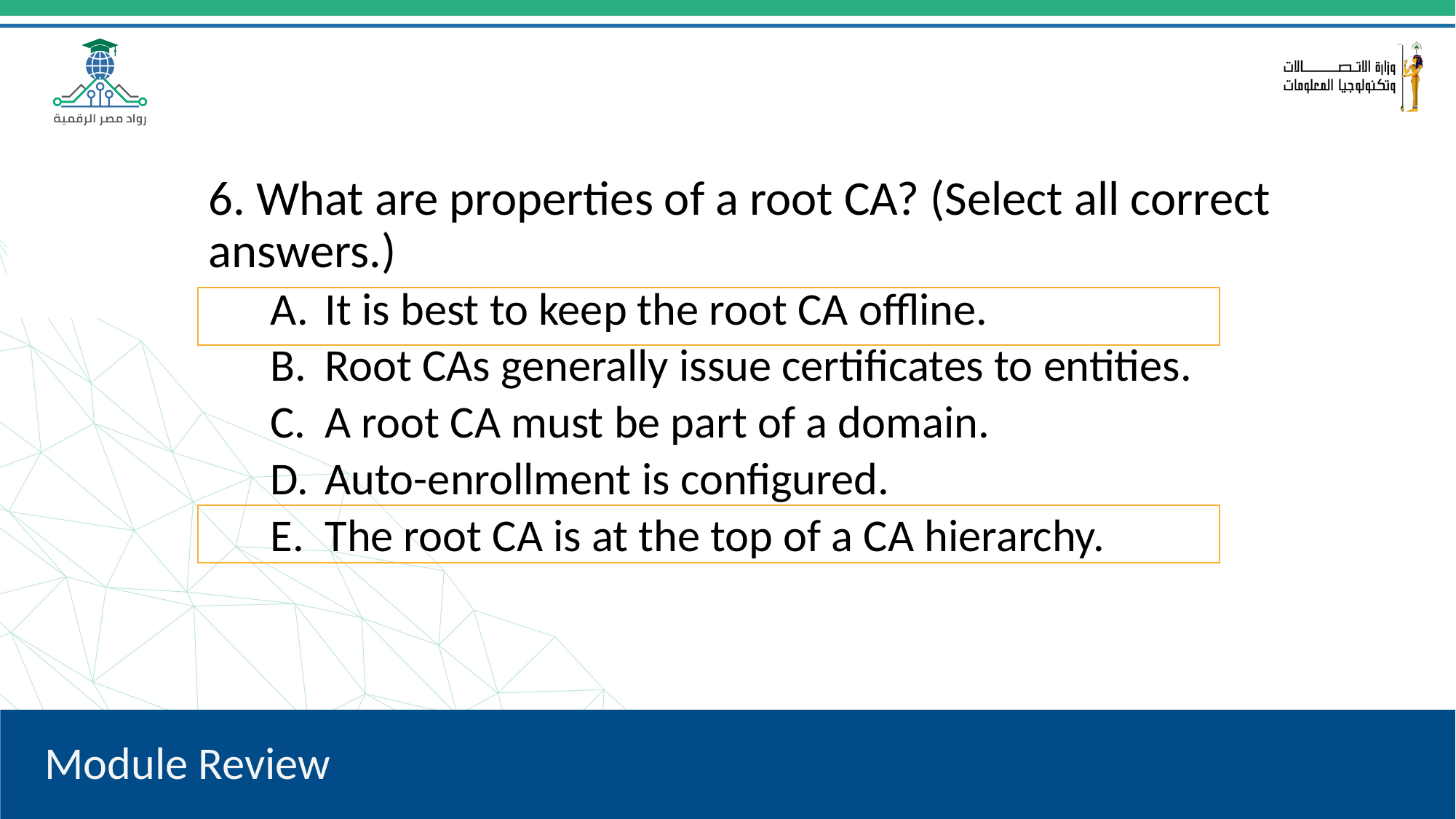

6. What are properties of a root CA? (Select all correct answers.)
It is best to keep the root CA offline.
Root CAs generally issue certificates to entities.
A root CA must be part of a domain.
Auto-enrollment is configured.
The root CA is at the top of a CA hierarchy.

# Module Review